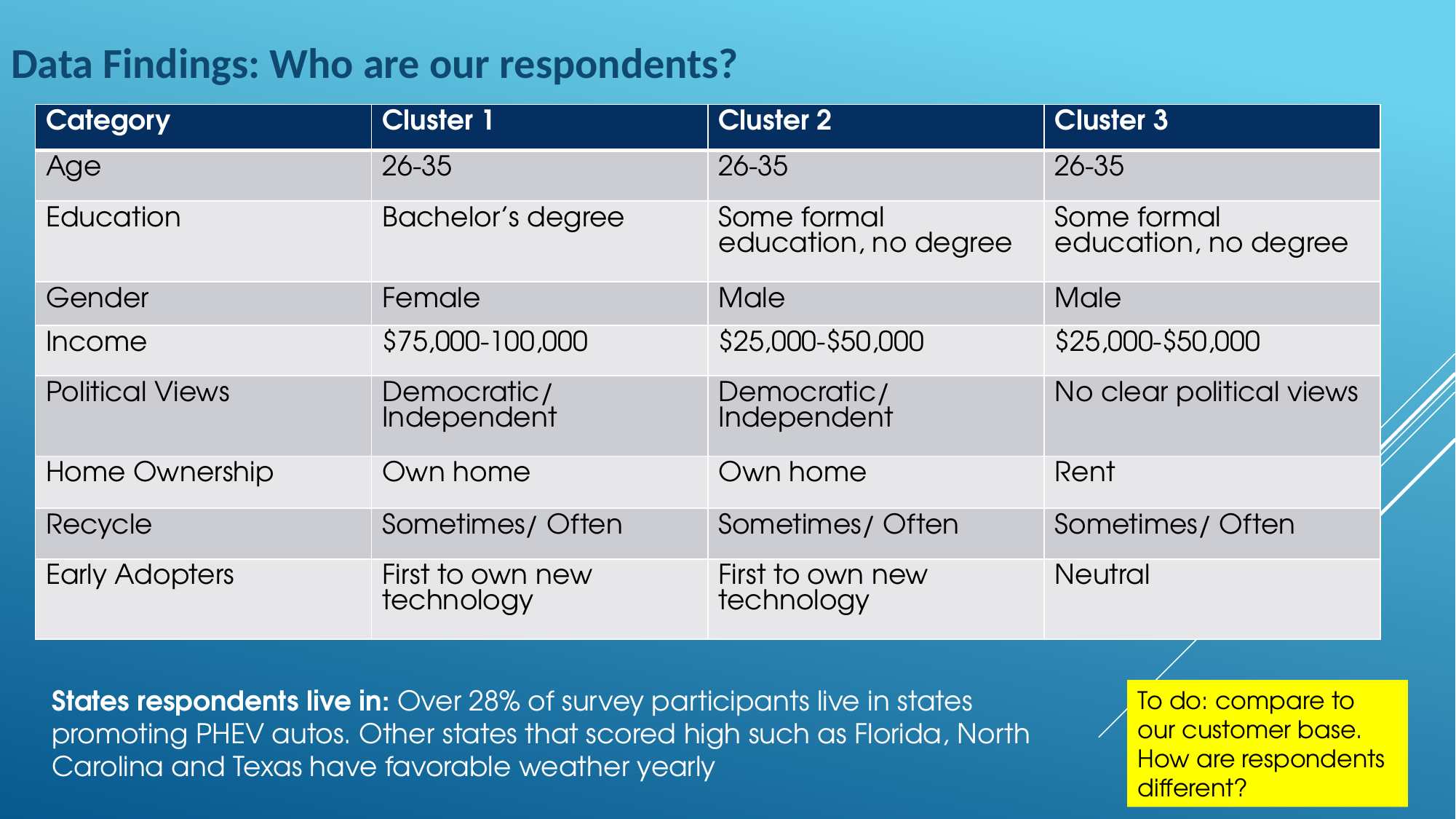

Data Findings: Who are our respondents?
| Category | Cluster 1 | Cluster 2 | Cluster 3 |
| --- | --- | --- | --- |
| Age | 26-35 | 26-35 | 26-35 |
| Education | Bachelor’s degree | Some formal education, no degree | Some formal education, no degree |
| Gender | Female | Male | Male |
| Income | $75,000-100,000 | $25,000-$50,000 | $25,000-$50,000 |
| Political Views | Democratic/ Independent | Democratic/ Independent | No clear political views |
| Home Ownership | Own home | Own home | Rent |
| Recycle | Sometimes/ Often | Sometimes/ Often | Sometimes/ Often |
| Early Adopters | First to own new technology | First to own new technology | Neutral |
States respondents live in: Over 28% of survey participants live in states promoting PHEV autos. Other states that scored high such as Florida, North Carolina and Texas have favorable weather yearly
To do: compare to our customer base. How are respondents different?